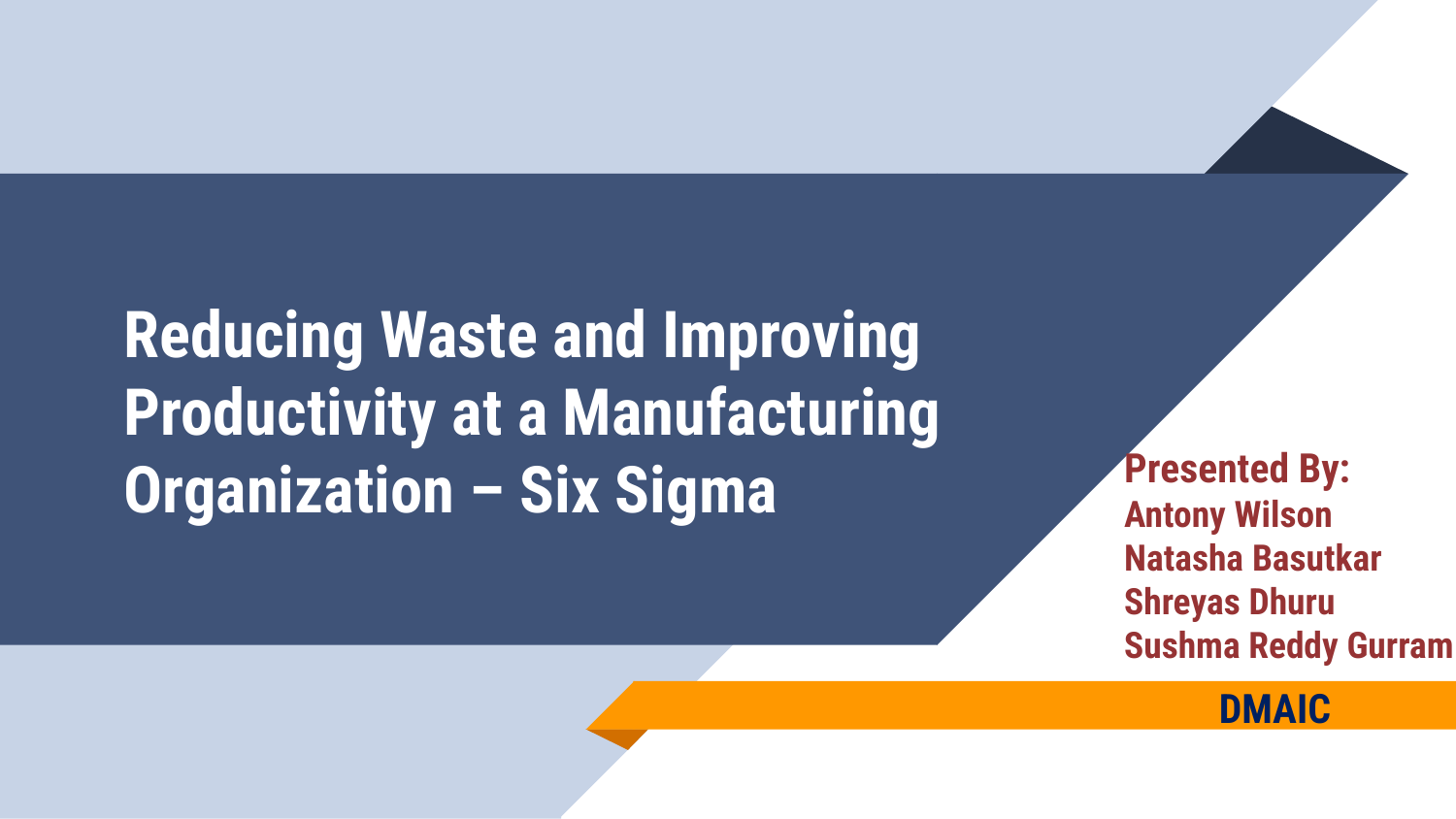

# Reducing Waste and Improving Productivity at a Manufacturing Organization – Six Sigma
	Presented By:
	Antony Wilson
	Natasha Basutkar
	Shreyas Dhuru
	Sushma Reddy Gurram
DMAIC